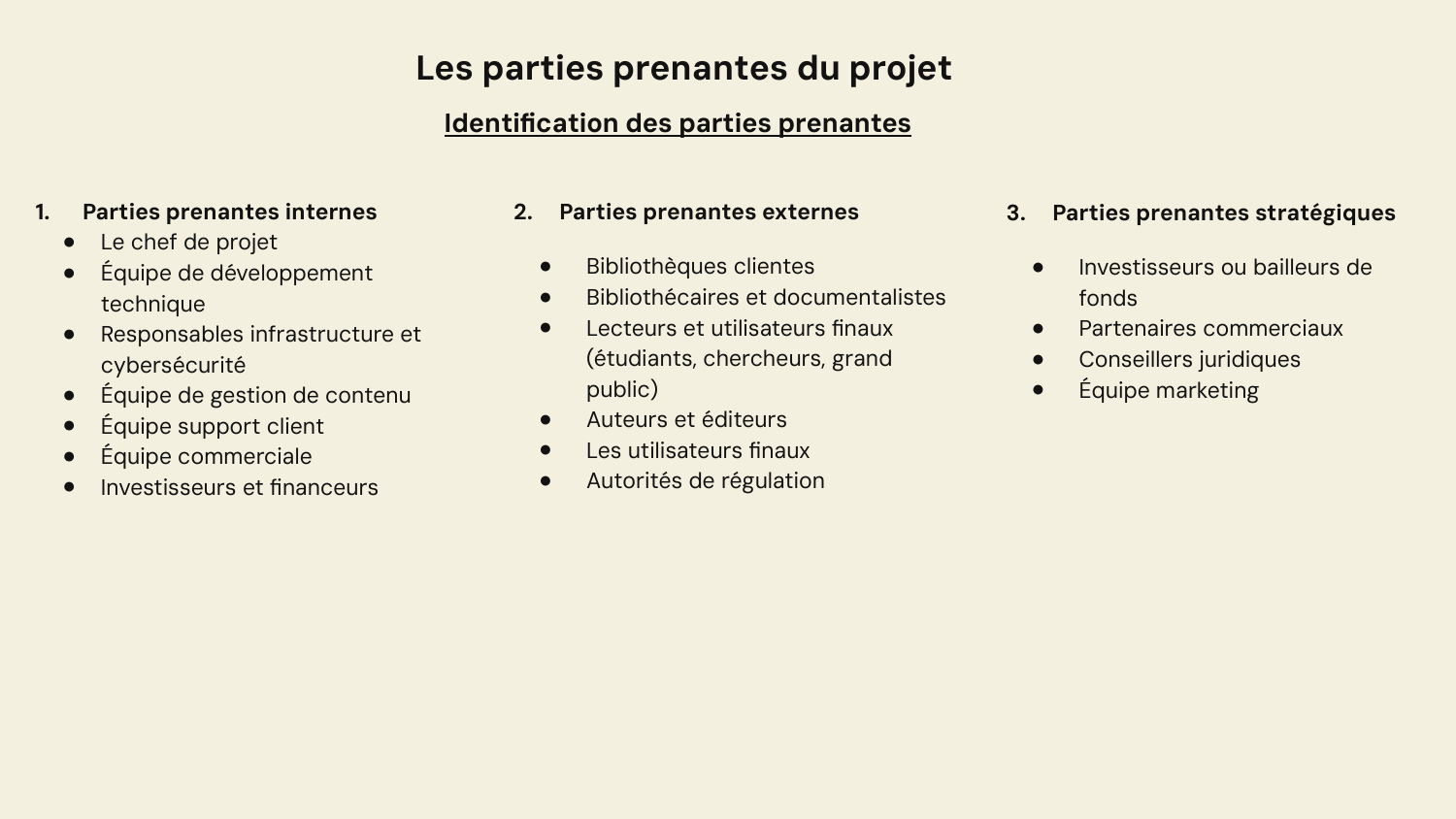

Les parties prenantes du projet
Identification des parties prenantes
Parties prenantes internes
Le chef de projet
Équipe de développement technique
Responsables infrastructure et cybersécurité
Équipe de gestion de contenu
Équipe support client
Équipe commerciale
Investisseurs et financeurs
2.     Parties prenantes externes
Bibliothèques clientes
Bibliothécaires et documentalistes
Lecteurs et utilisateurs finaux (étudiants, chercheurs, grand public)
Auteurs et éditeurs
Les utilisateurs finaux
Autorités de régulation
3.     Parties prenantes stratégiques
Investisseurs ou bailleurs de fonds
Partenaires commerciaux
Conseillers juridiques
Équipe marketing